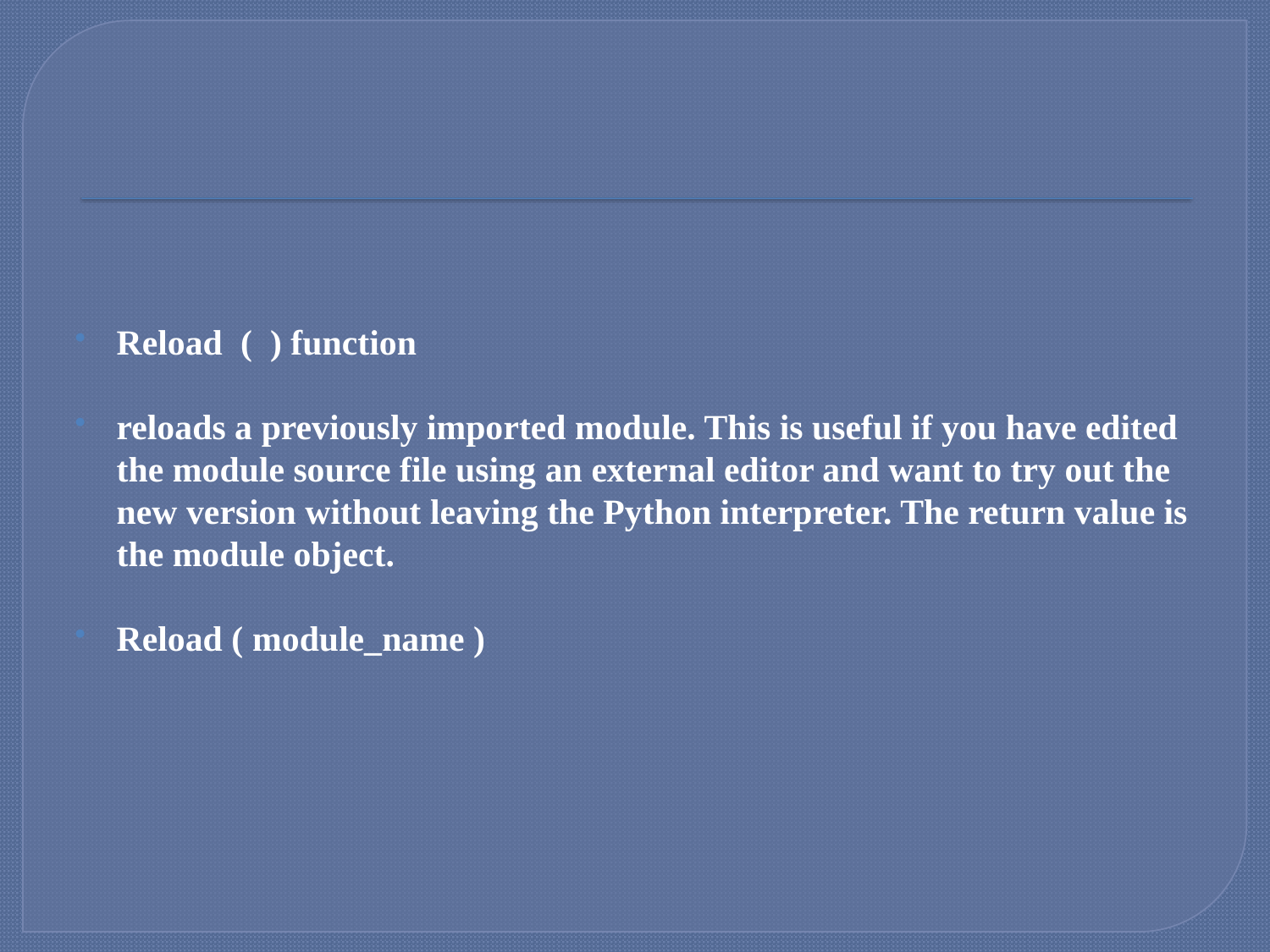

#

Reload  (  ) function

reloads a previously imported module. This is useful if you have edited the module source file using an external editor and want to try out the new version without leaving the Python interpreter. The return value is the module object.

Reload ( module_name )